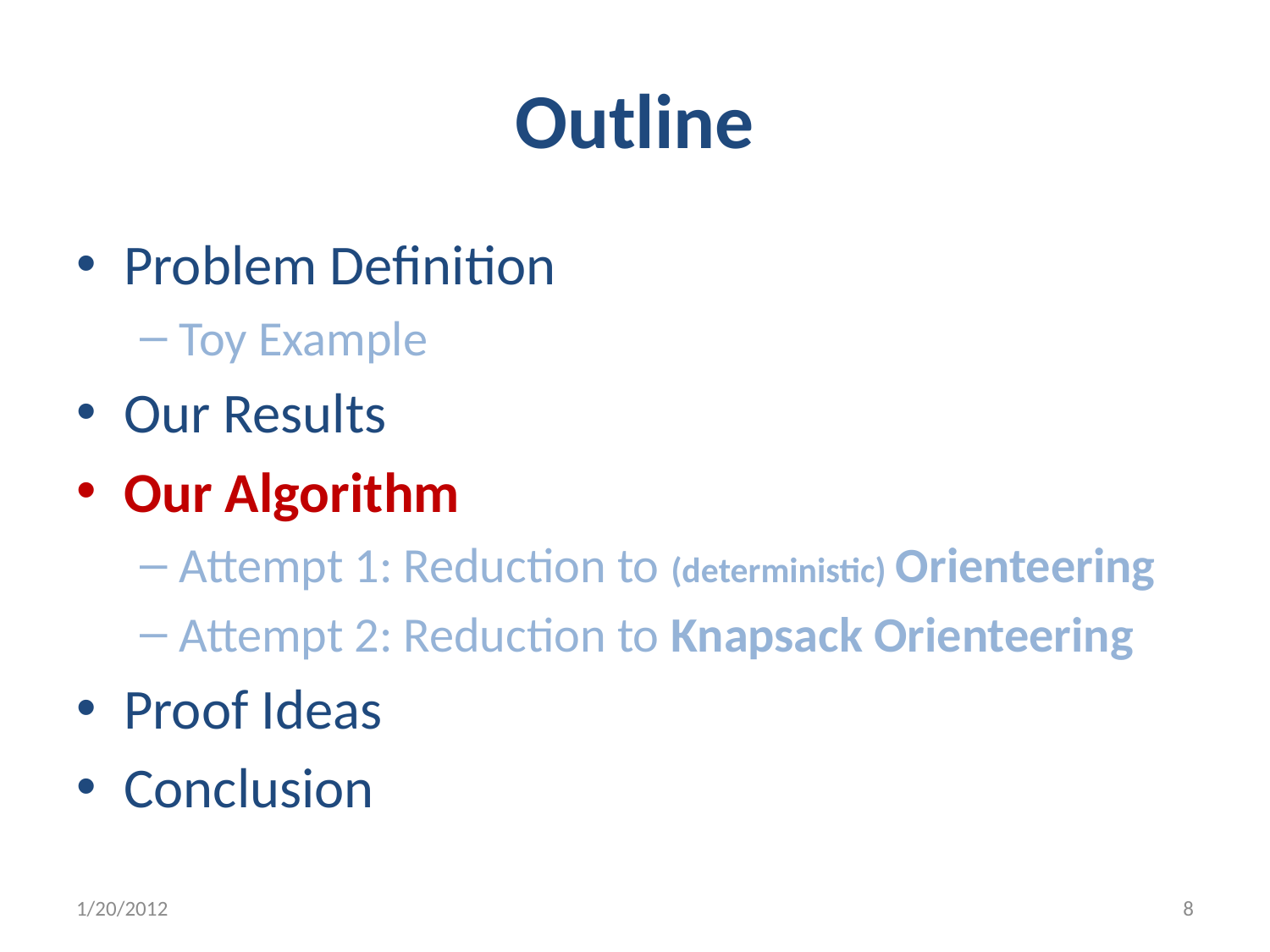

# Outline
Problem Definition
Toy Example
Our Results
Our Algorithm
Attempt 1: Reduction to (deterministic) Orienteering
Attempt 2: Reduction to Knapsack Orienteering
Proof Ideas
Conclusion
1/20/2012
8